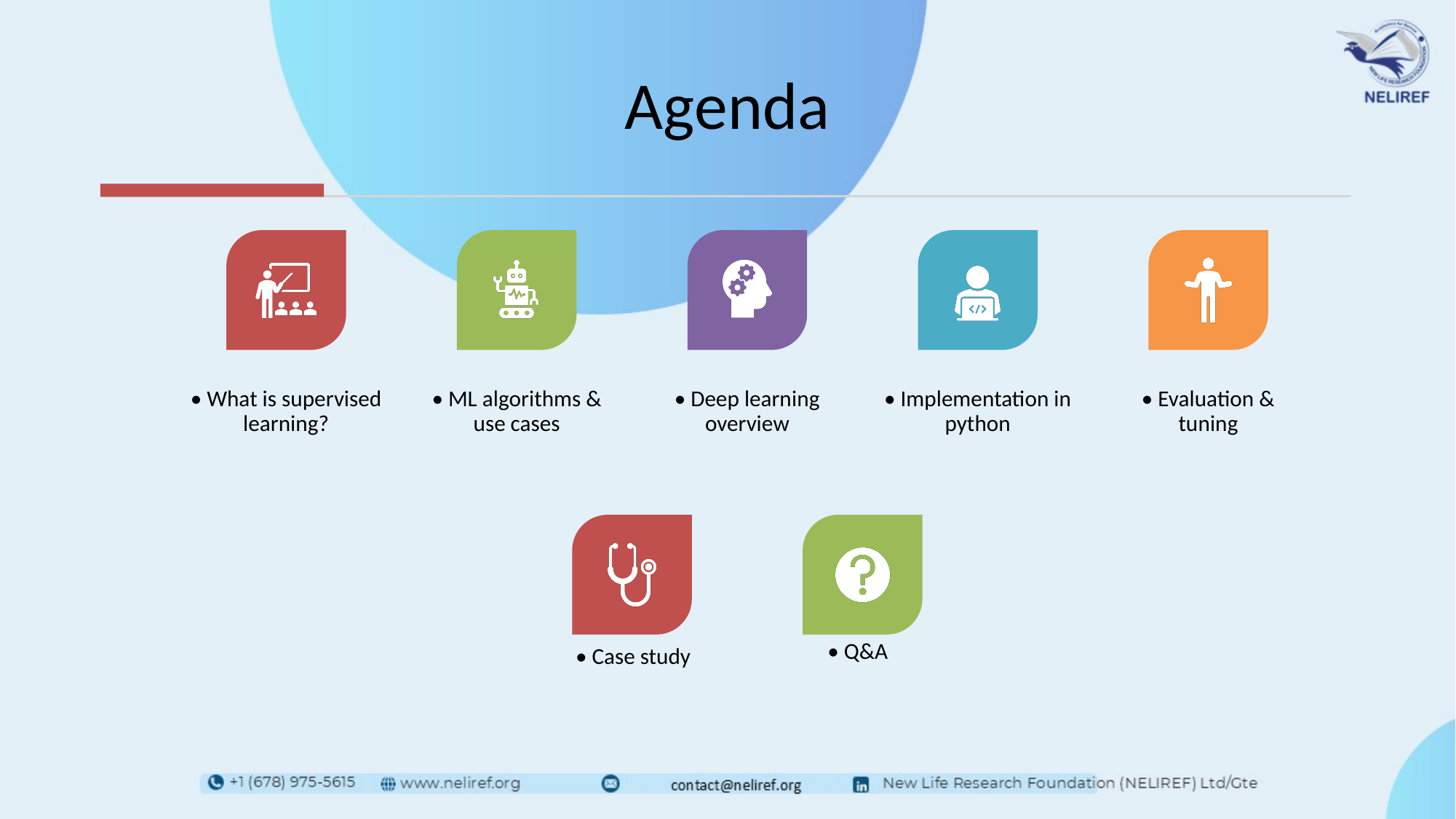

# Agenda

• What is supervised learning?
• ML algorithms & use cases
• Deep learning overview
• Implementation in python
• Evaluation & tuning
• Case study
• Q&A